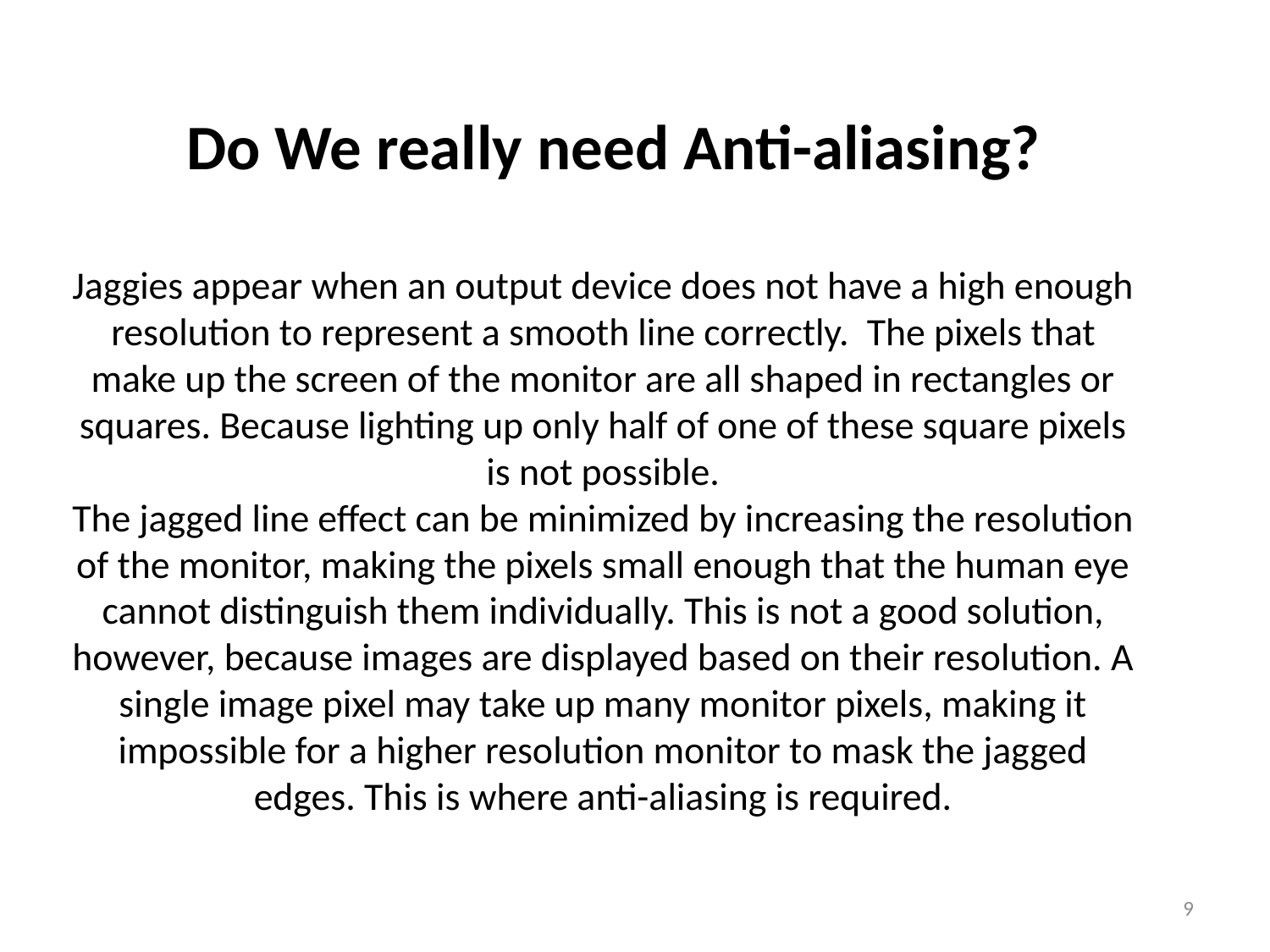

Do We really need Anti-aliasing?
Jaggies appear when an output device does not have a high enough resolution to represent a smooth line correctly.  The pixels that make up the screen of the monitor are all shaped in rectangles or squares. Because lighting up only half of one of these square pixels is not possible.
The jagged line effect can be minimized by increasing the resolution of the monitor, making the pixels small enough that the human eye cannot distinguish them individually. This is not a good solution, however, because images are displayed based on their resolution. A single image pixel may take up many monitor pixels, making it impossible for a higher resolution monitor to mask the jagged edges. This is where anti-aliasing is required.

9